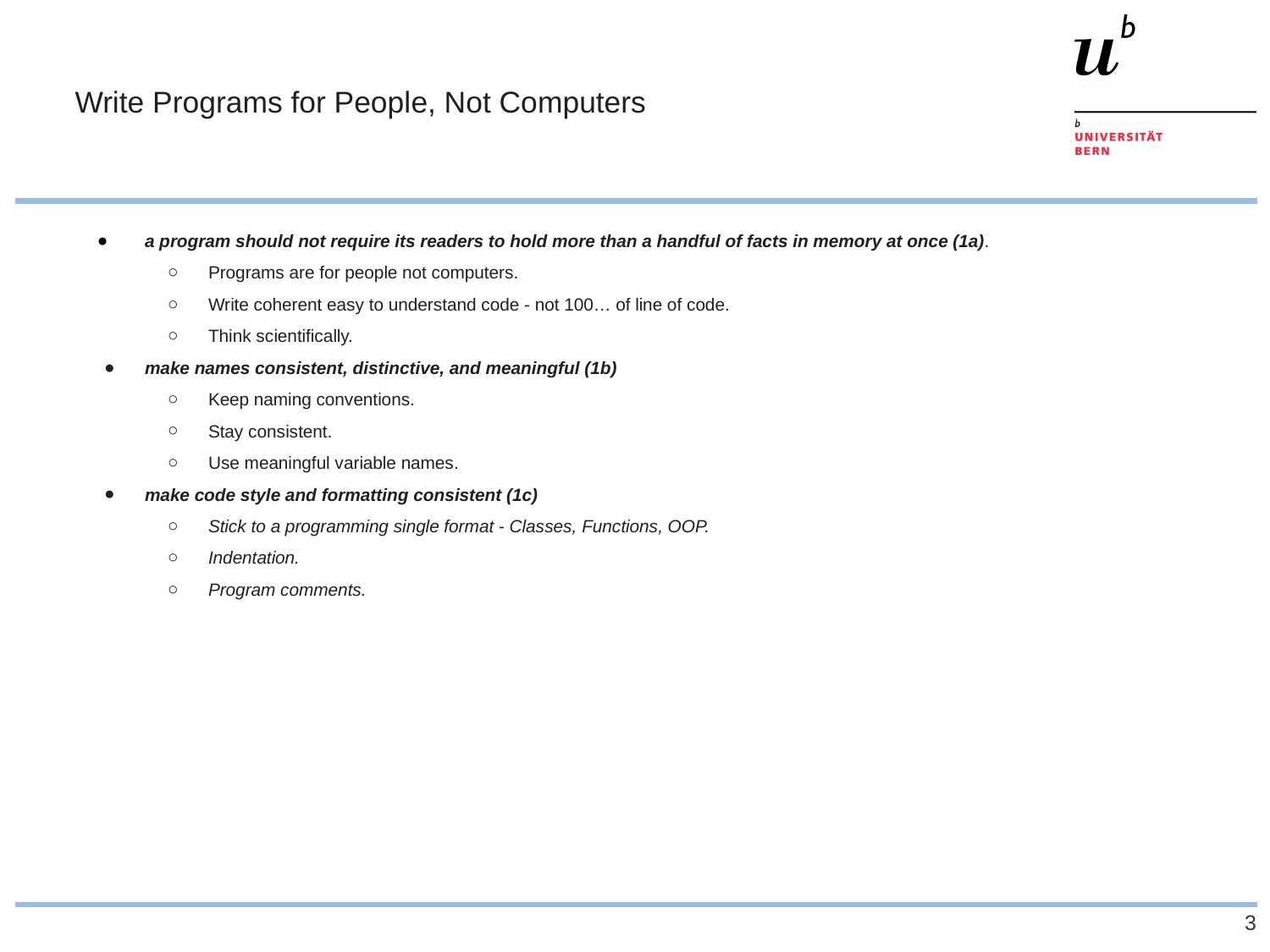

# Write Programs for People, Not Computers

a program should not require its readers to hold more than a handful of facts in memory at once (1a).
Programs are for people not computers.
Write coherent easy to understand code - not 100… of line of code.
Think scientifically.
make names consistent, distinctive, and meaningful (1b)
Keep naming conventions.
Stay consistent.
Use meaningful variable names.
make code style and formatting consistent (1c)
Stick to a programming single format - Classes, Functions, OOP.
Indentation.
Program comments.

3